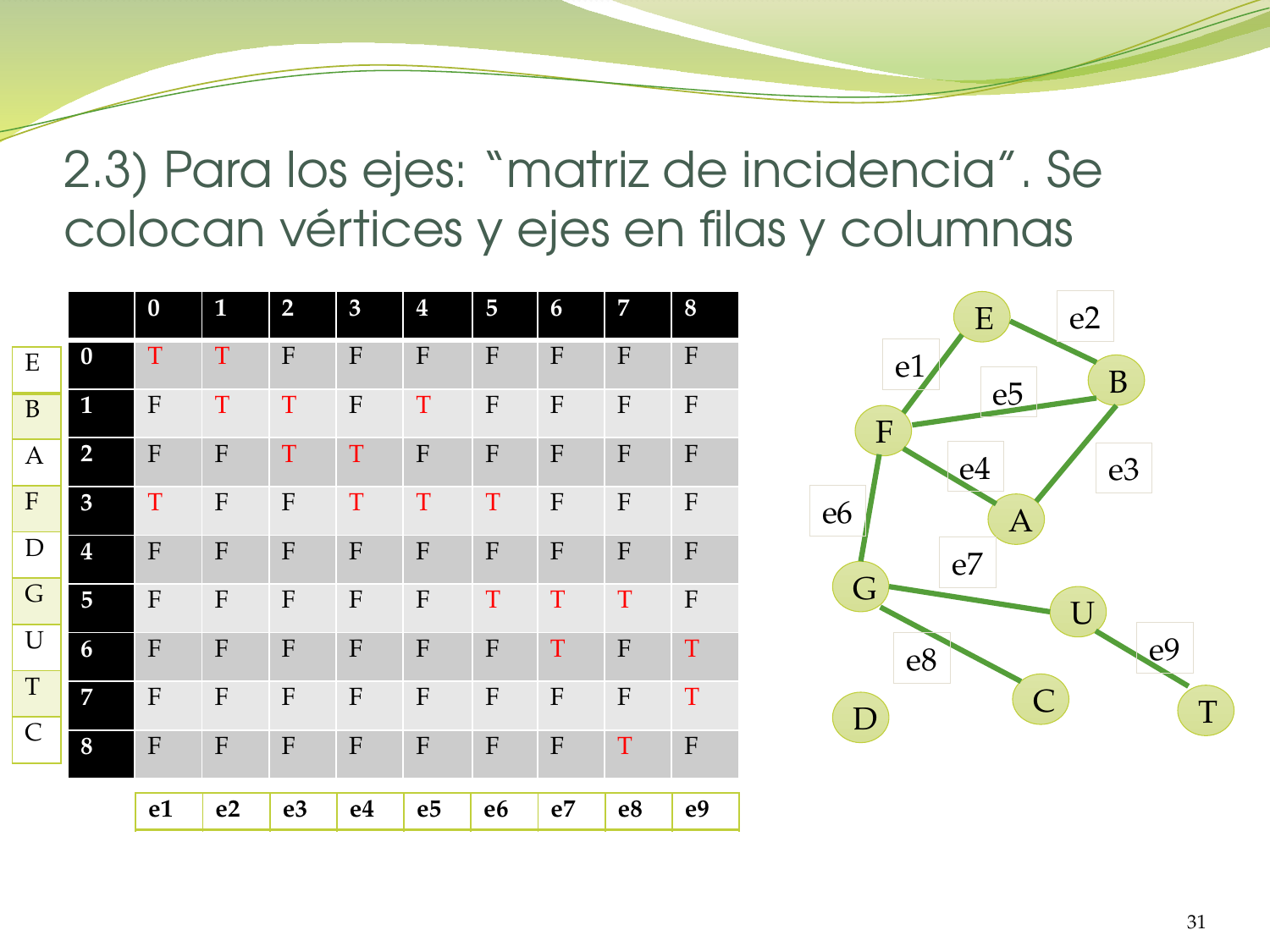

# 2.3) Para los ejes: “matriz de incidencia”. Se colocan vértices y ejes en filas y columnas
e2
E
B
F
A
G
U
C
T
D
|  | 0 | 1 | 2 | 3 | 4 | 5 | 6 | 7 | 8 |
| --- | --- | --- | --- | --- | --- | --- | --- | --- | --- |
| 0 | T | T | F | F | F | F | F | F | F |
| 1 | F | T | T | F | T | F | F | F | F |
| 2 | F | F | T | T | F | F | F | F | F |
| 3 | T | F | F | T | T | T | F | F | F |
| 4 | F | F | F | F | F | F | F | F | F |
| 5 | F | F | F | F | F | T | T | T | F |
| 6 | F | F | F | F | F | F | T | F | T |
| 7 | F | F | F | F | F | F | F | F | T |
| 8 | F | F | F | F | F | F | F | T | F |
e1
| E |
| --- |
| B |
| A |
| F |
| D |
| G |
| U |
| T |
| C |
e5
e4
e3
e6
e7
e9
e8
| e1 | e2 | e3 | e4 | e5 | e6 | e7 | e8 | e9 |
| --- | --- | --- | --- | --- | --- | --- | --- | --- |
31